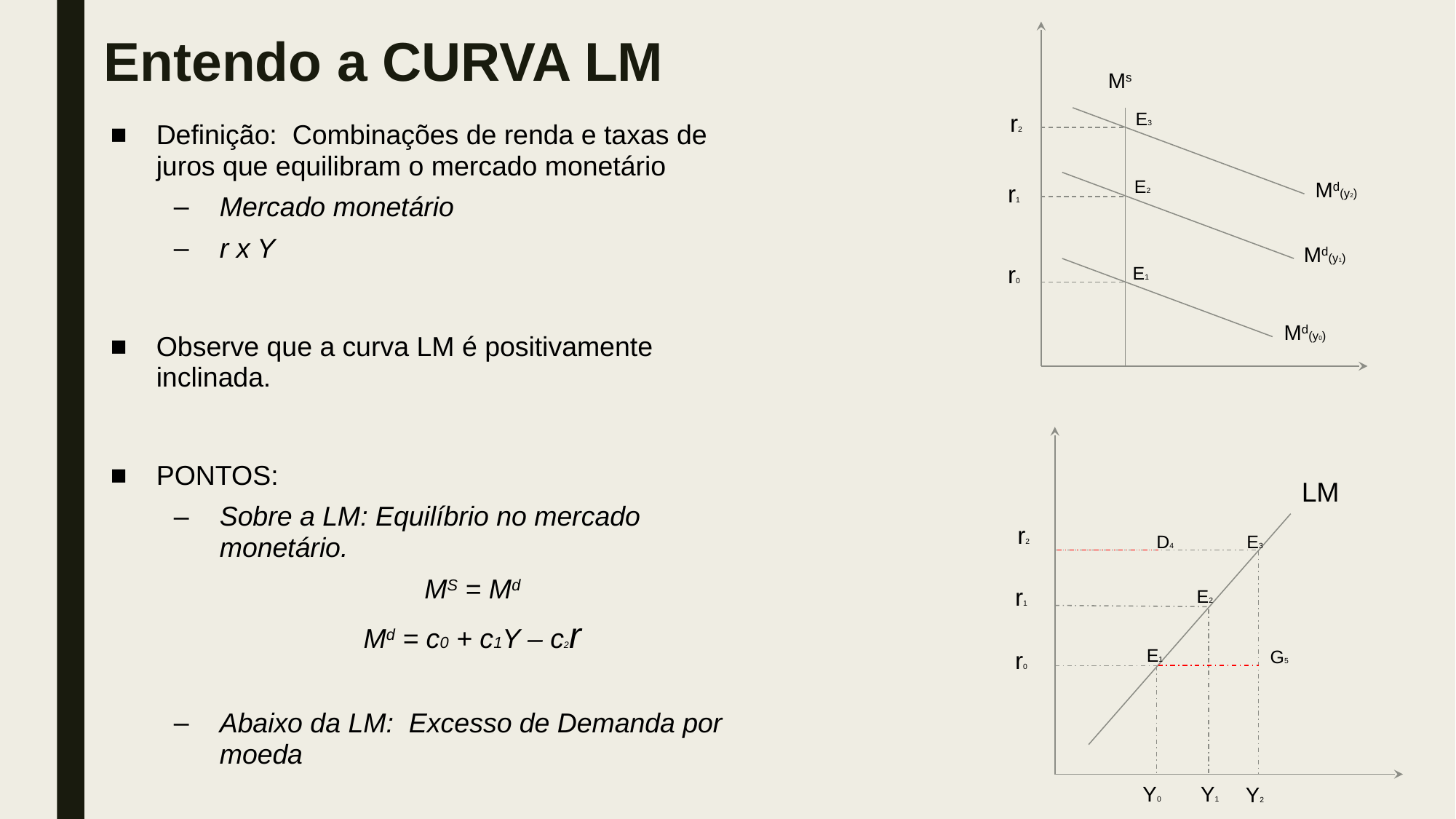

Ms
r2
E3
E2
Md(y2)
r1
Md(y1)
r0
E1
Md(y0)
Entendo a CURVA LM
Definição:  Combinações de renda e taxas de juros que equilibram o mercado monetário
Mercado monetário
r x Y

Observe que a curva LM é positivamente inclinada.

PONTOS:
Sobre a LM: Equilíbrio no mercado monetário.
MS = Md
Md = c0 + c1Y – c2r

Abaixo da LM:  Excesso de Demanda por moeda

Acima da LM: Excesso de Oferta Monetária
LM
r2
D4
E3
r1
E2
E1
G5
r0
Y0
Y1
Y2